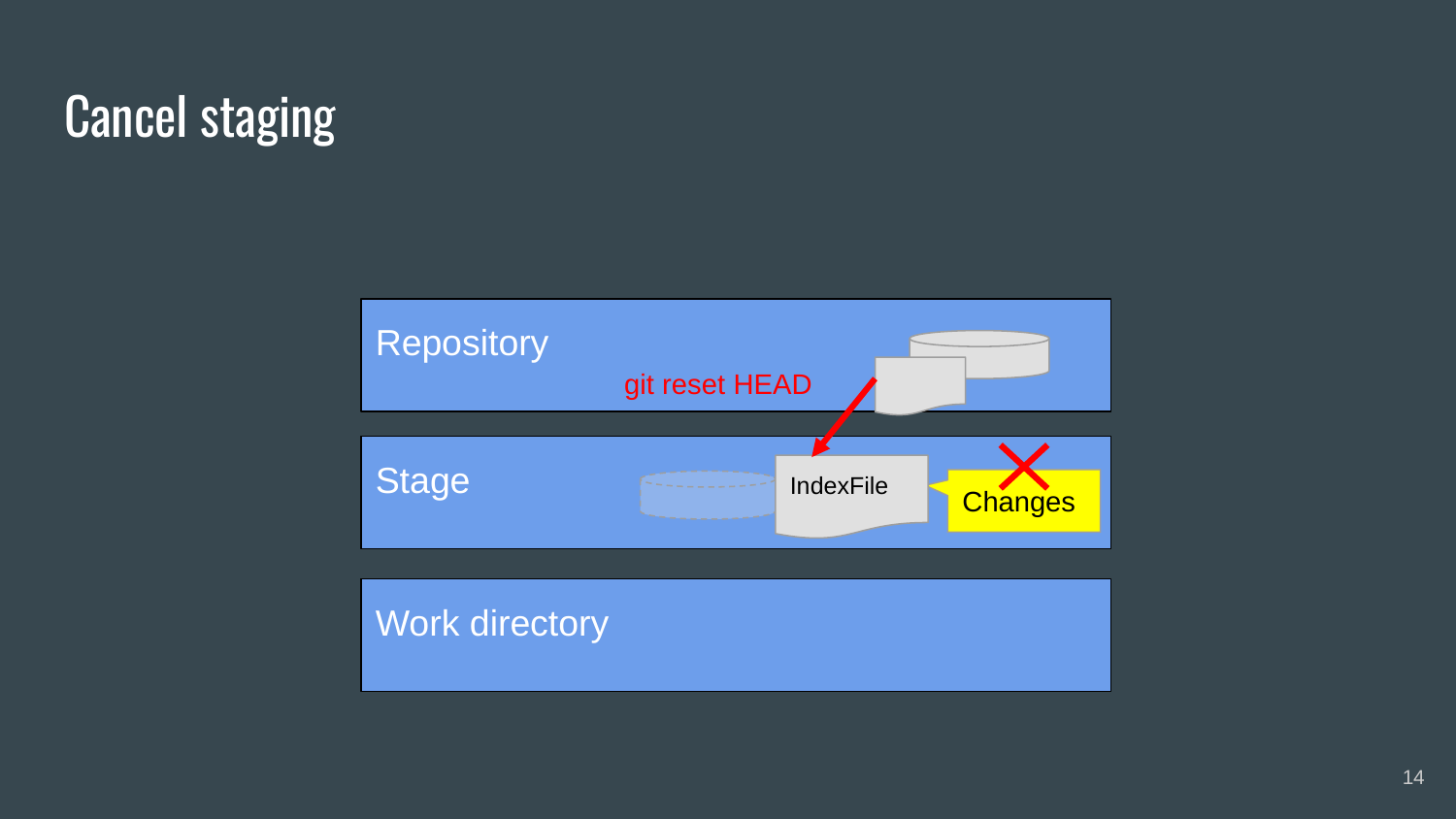

# Cancel staging
Repository

git reset HEAD

Stage
IndexFile
Changes

Work directory
14